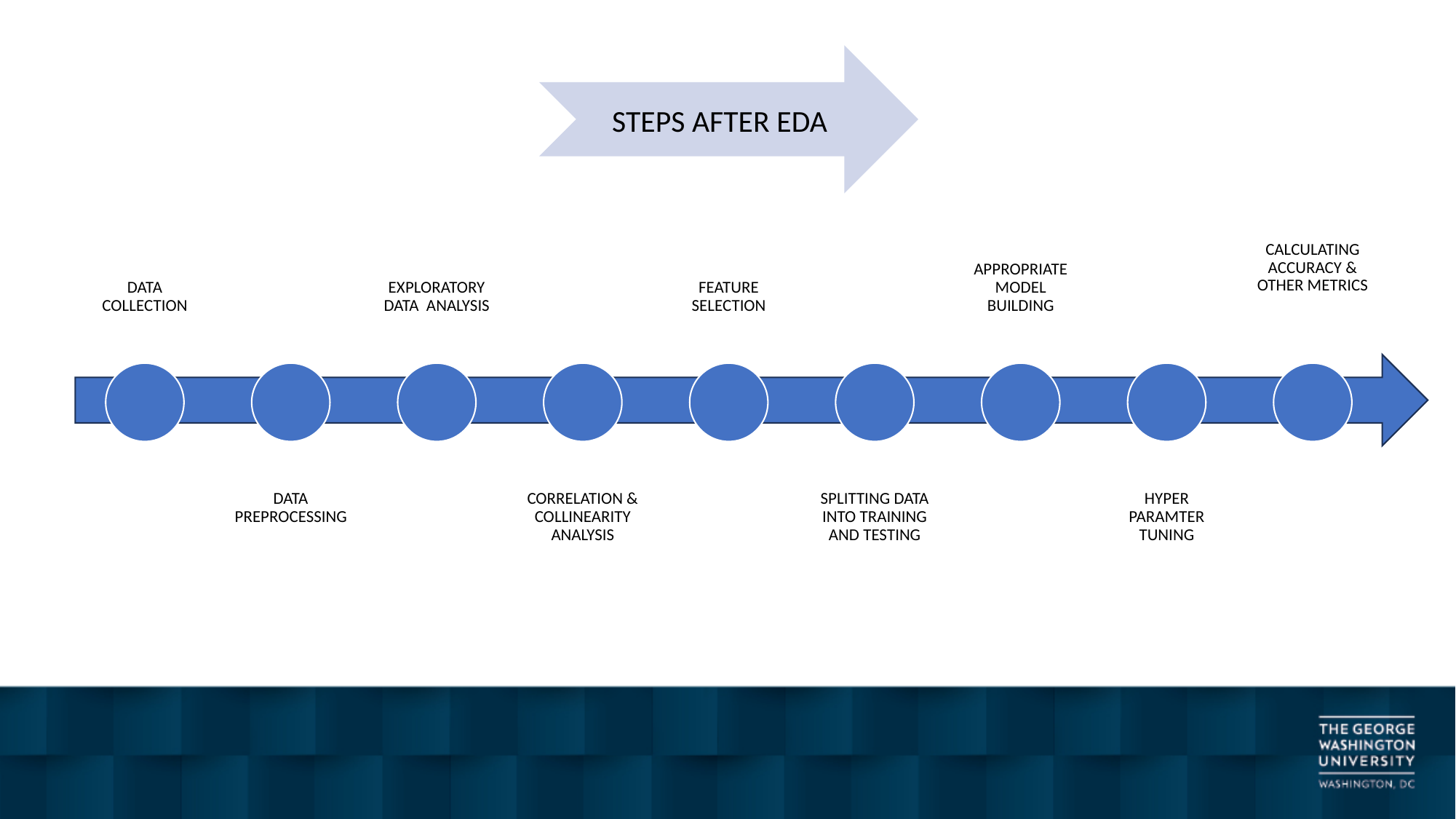

DATA COLLECTION
DATA PREPROCESSING
EXPLORATORY DATA  ANALYSIS
CORRELATION & COLLINEARITY ANALYSIS
FEATURE SELECTION
SPLITTING DATA INTO TRAINING AND TESTING
APPROPRIATE MODEL BUILDING
HYPER PARAMTER TUNING
CALCULATING ACCURACY & OTHER METRICS
STEPS AFTER EDA